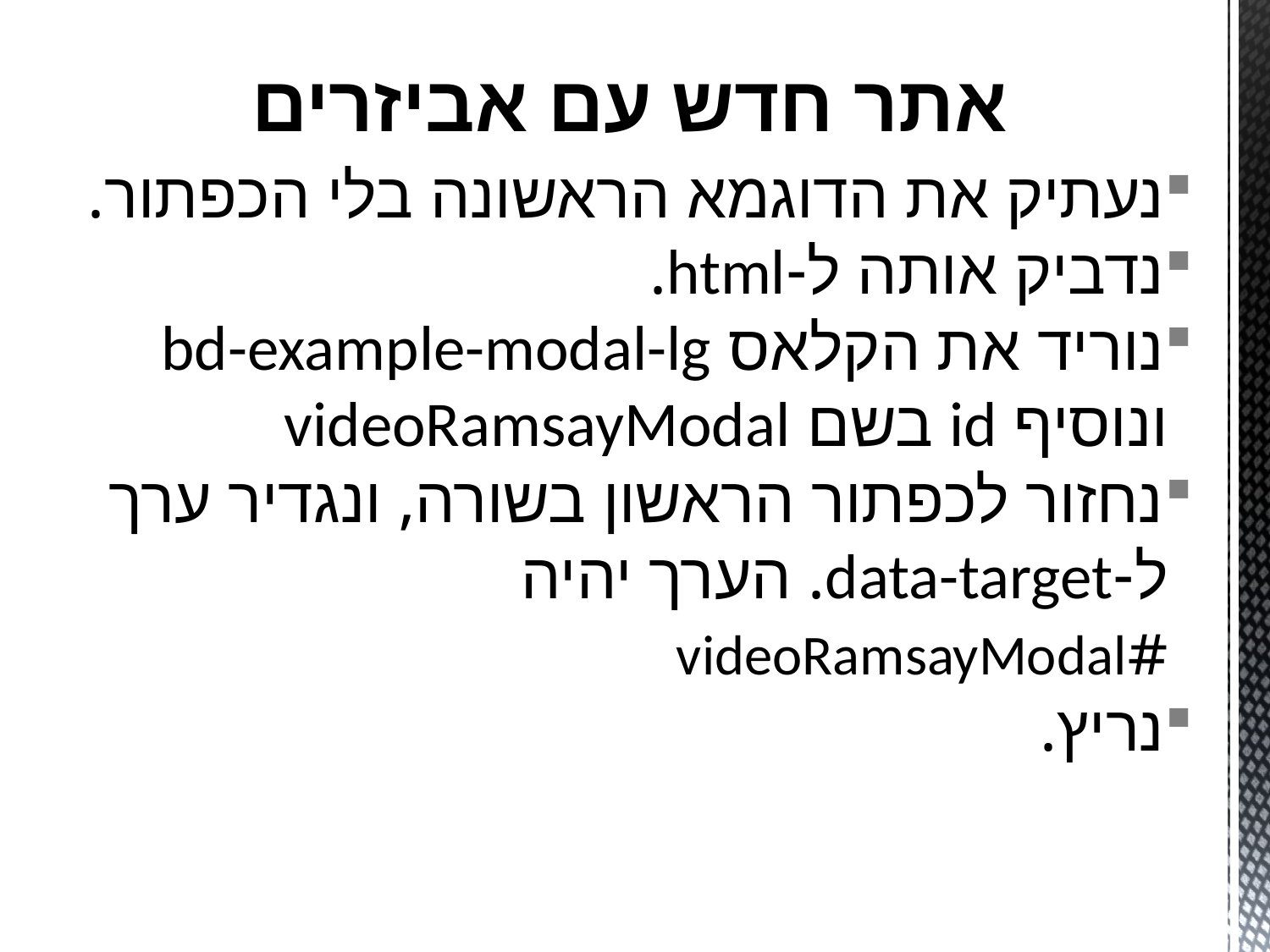

# אתר חדש עם אביזרים
נעתיק את הדוגמא הראשונה בלי הכפתור.
נדביק אותה ל-html.
נוריד את הקלאס bd-example-modal-lg ונוסיף id בשם videoRamsayModal
נחזור לכפתור הראשון בשורה, ונגדיר ערך ל-data-target. הערך יהיה #videoRamsayModal
נריץ.